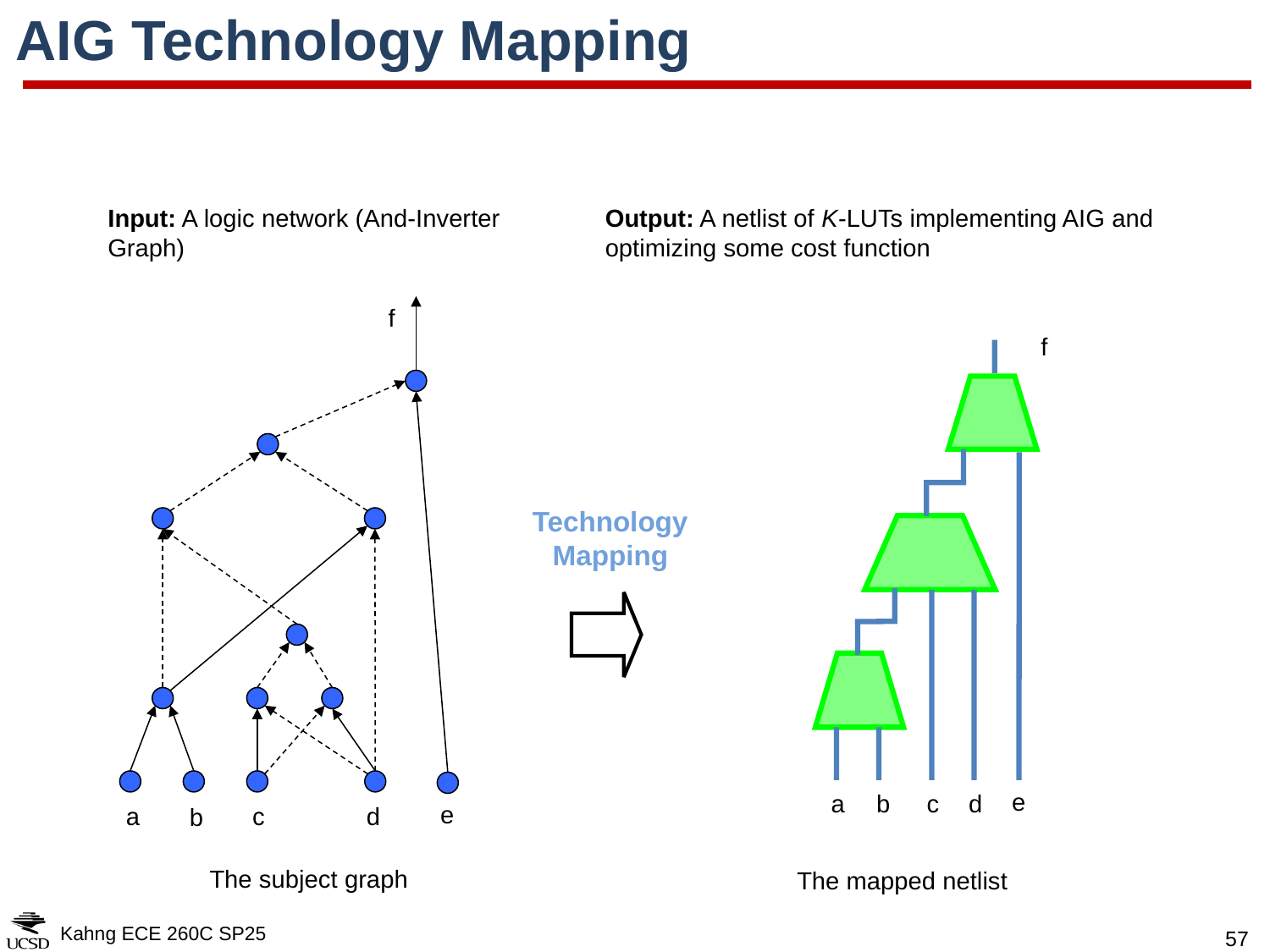

# AIG Technology Mapping
Input: A logic network (And-Inverter Graph)
Output: A netlist of K-LUTs implementing AIG and optimizing some cost function
f

e
a
c
d
b
f

e
a
c
d
b
Technology
Mapping

The subject graph
The mapped netlist
Kahng ECE 260C SP25